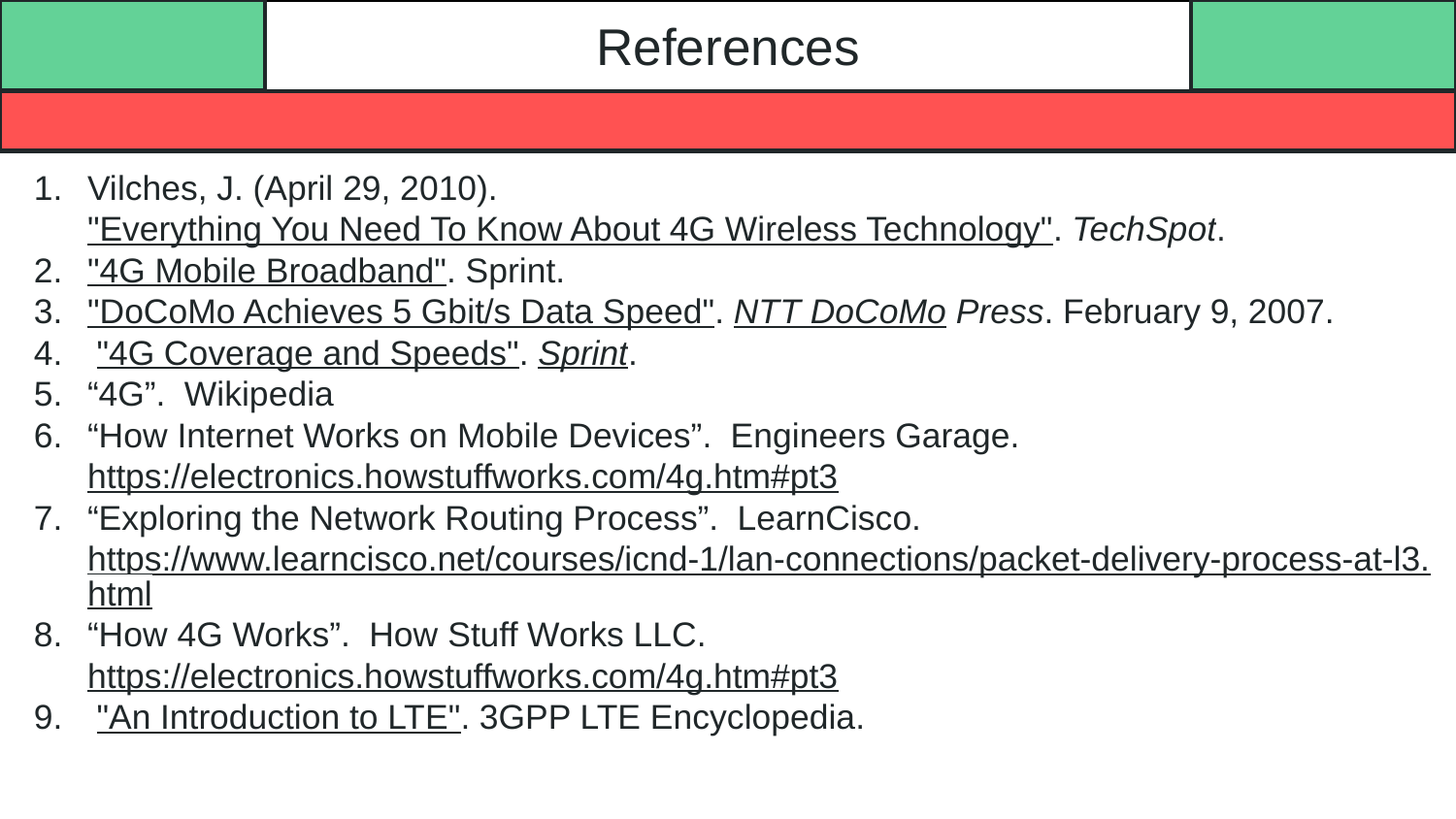

# References

Vilches, J. (April 29, 2010). "Everything You Need To Know About 4G Wireless Technology". TechSpot.
"4G Mobile Broadband". Sprint.
"DoCoMo Achieves 5 Gbit/s Data Speed". NTT DoCoMo Press. February 9, 2007.
 "4G Coverage and Speeds". Sprint.
“4G”.  Wikipedia
“How Internet Works on Mobile Devices”.  Engineers Garage.  https://electronics.howstuffworks.com/4g.htm#pt3
“Exploring the Network Routing Process”.  LearnCisco.  https://www.learncisco.net/courses/icnd-1/lan-connections/packet-delivery-process-at-l3.html
“How 4G Works”.  How Stuff Works LLC.  https://electronics.howstuffworks.com/4g.htm#pt3
 "An Introduction to LTE". 3GPP LTE Encyclopedia.